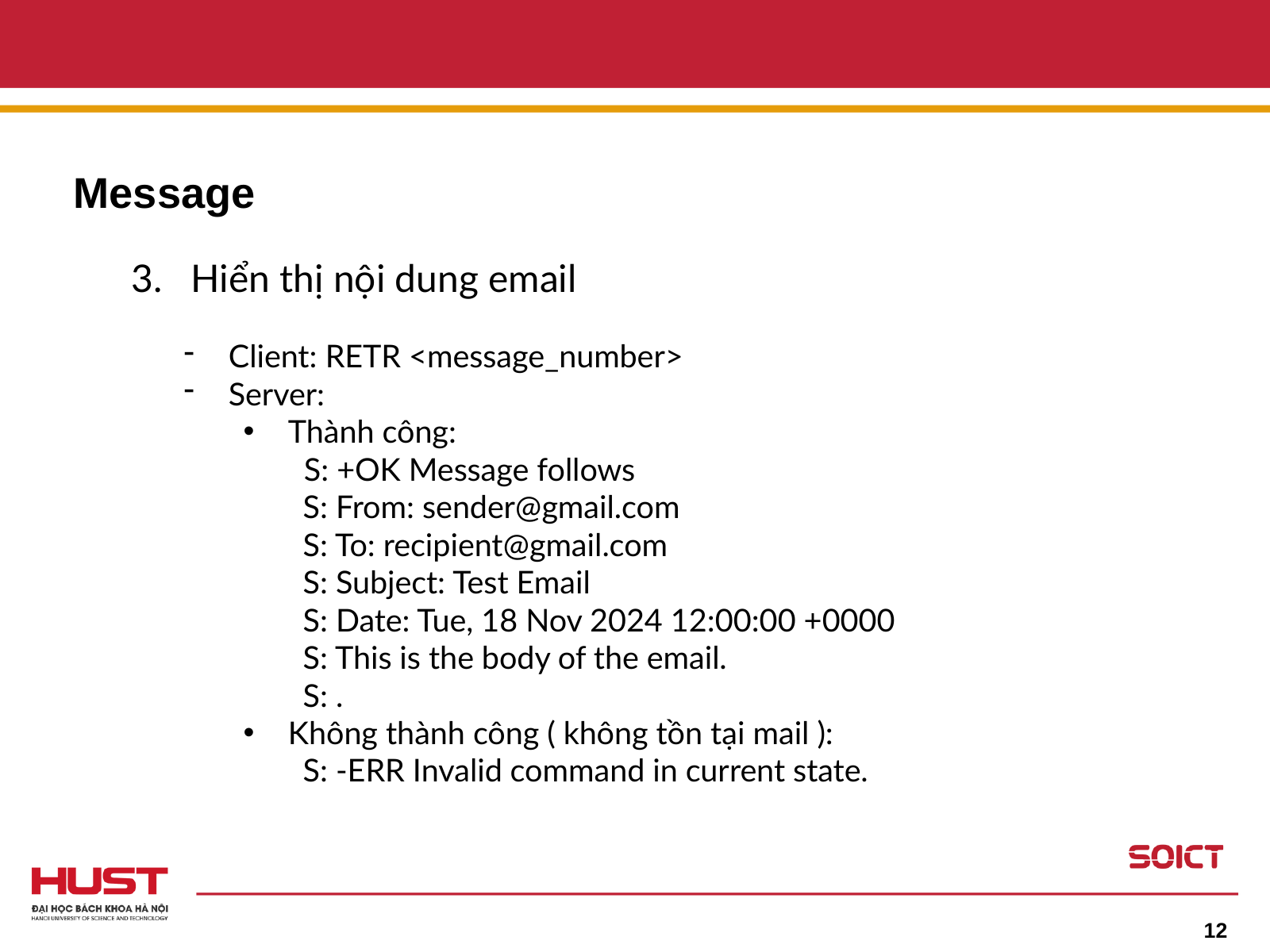

Message
Hiển thị nội dung email
Client: RETR <message_number>
Server:
Thành công:
  S: +OK Message follows
S: From: sender@gmail.com
S: To: recipient@gmail.com
S: Subject: Test Email
S: Date: Tue, 18 Nov 2024 12:00:00 +0000
S: This is the body of the email.
S: .
Không thành công ( không tồn tại mail ):
S: -ERR Invalid command in current state.

12